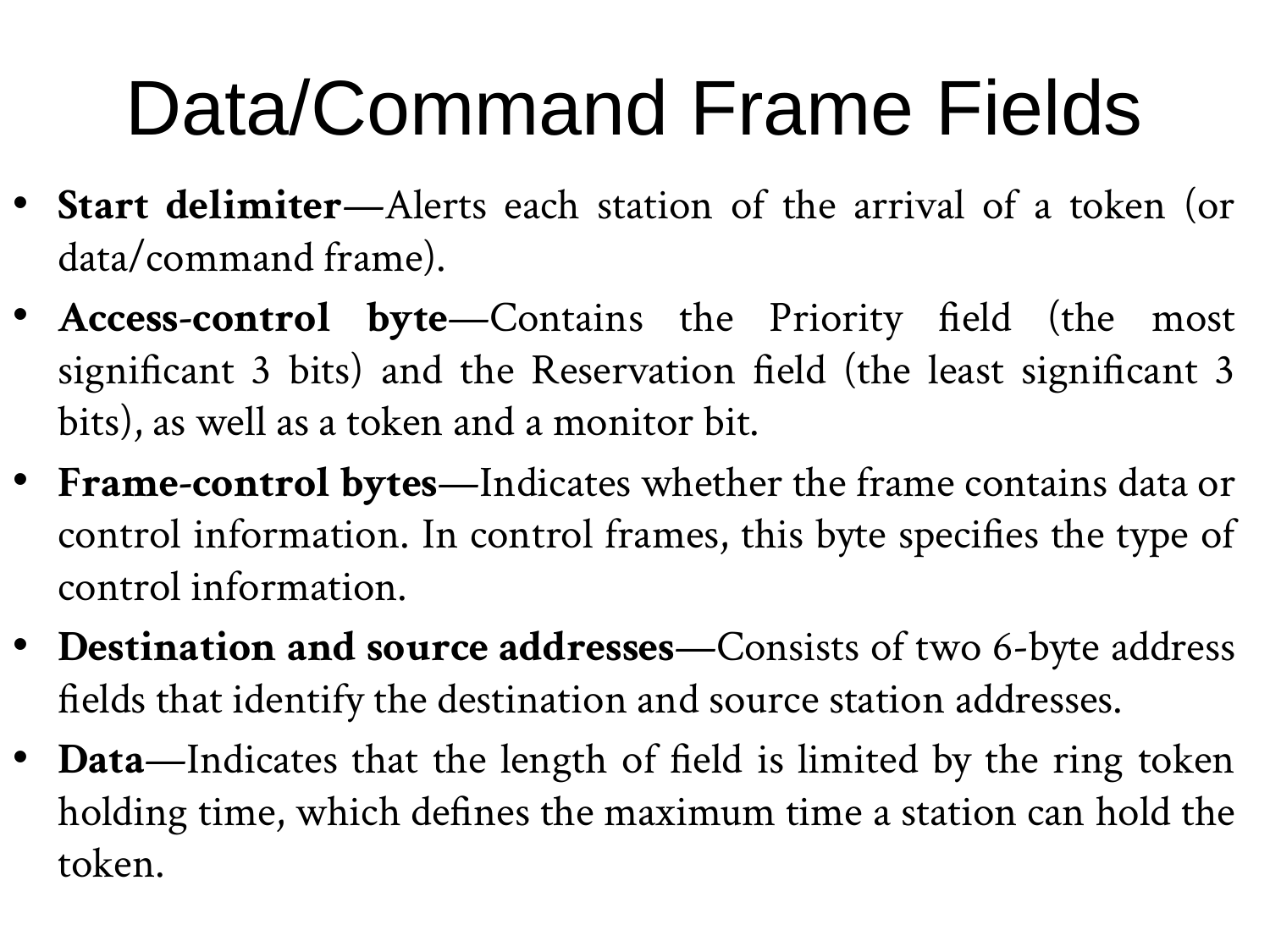

# Data/Command Frame Fields
Start delimiter—Alerts each station of the arrival of a token (or data/command frame).
Access-control byte—Contains the Priority field (the most significant 3 bits) and the Reservation field (the least significant 3 bits), as well as a token and a monitor bit.
Frame-control bytes—Indicates whether the frame contains data or control information. In control frames, this byte specifies the type of control information.
Destination and source addresses—Consists of two 6-byte address fields that identify the destination and source station addresses.
Data—Indicates that the length of field is limited by the ring token holding time, which defines the maximum time a station can hold the token.